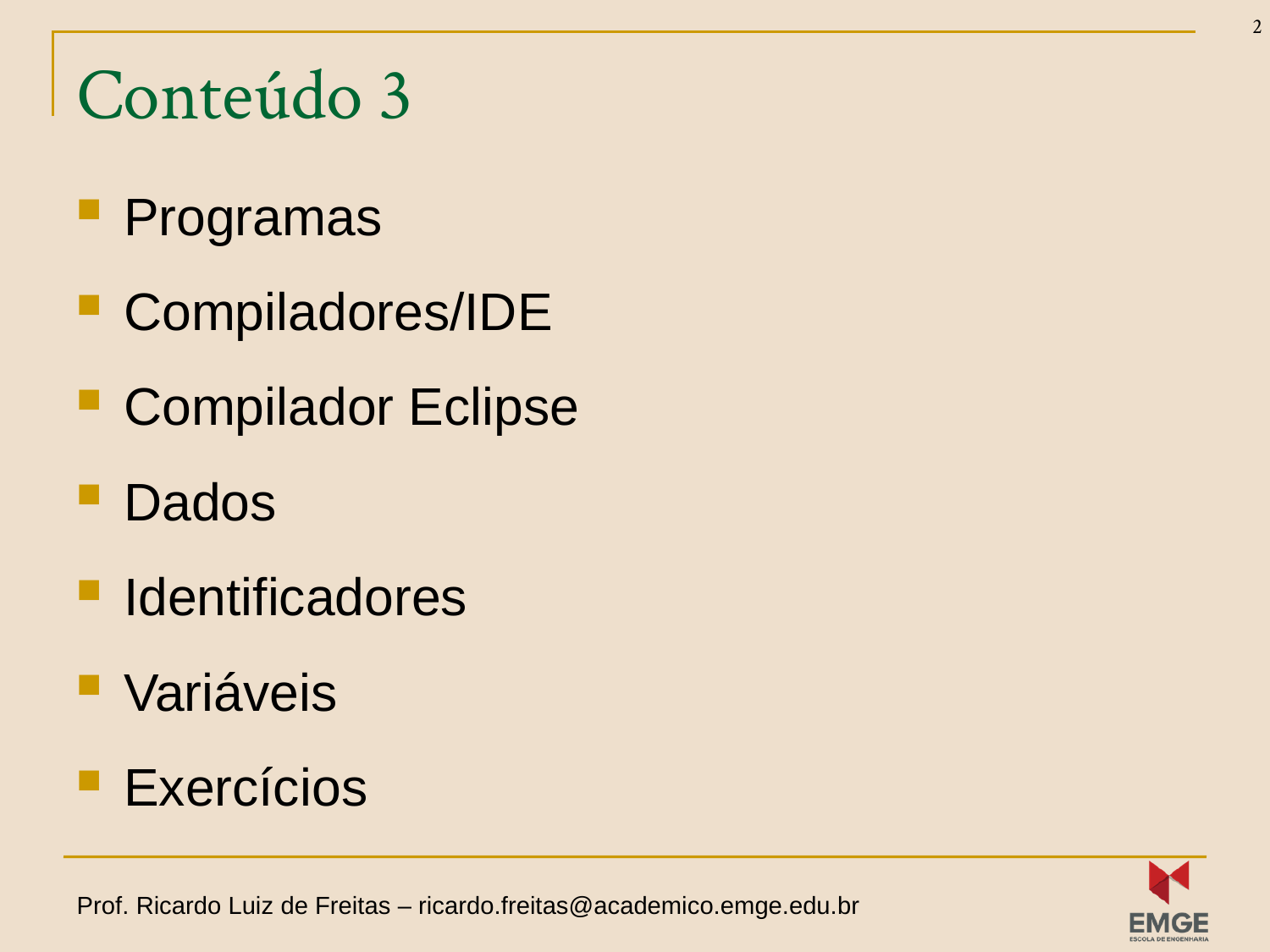

2
# Conteúdo 3
Programas
Compiladores/IDE
Compilador Eclipse
Dados
Identificadores
Variáveis
Exercícios